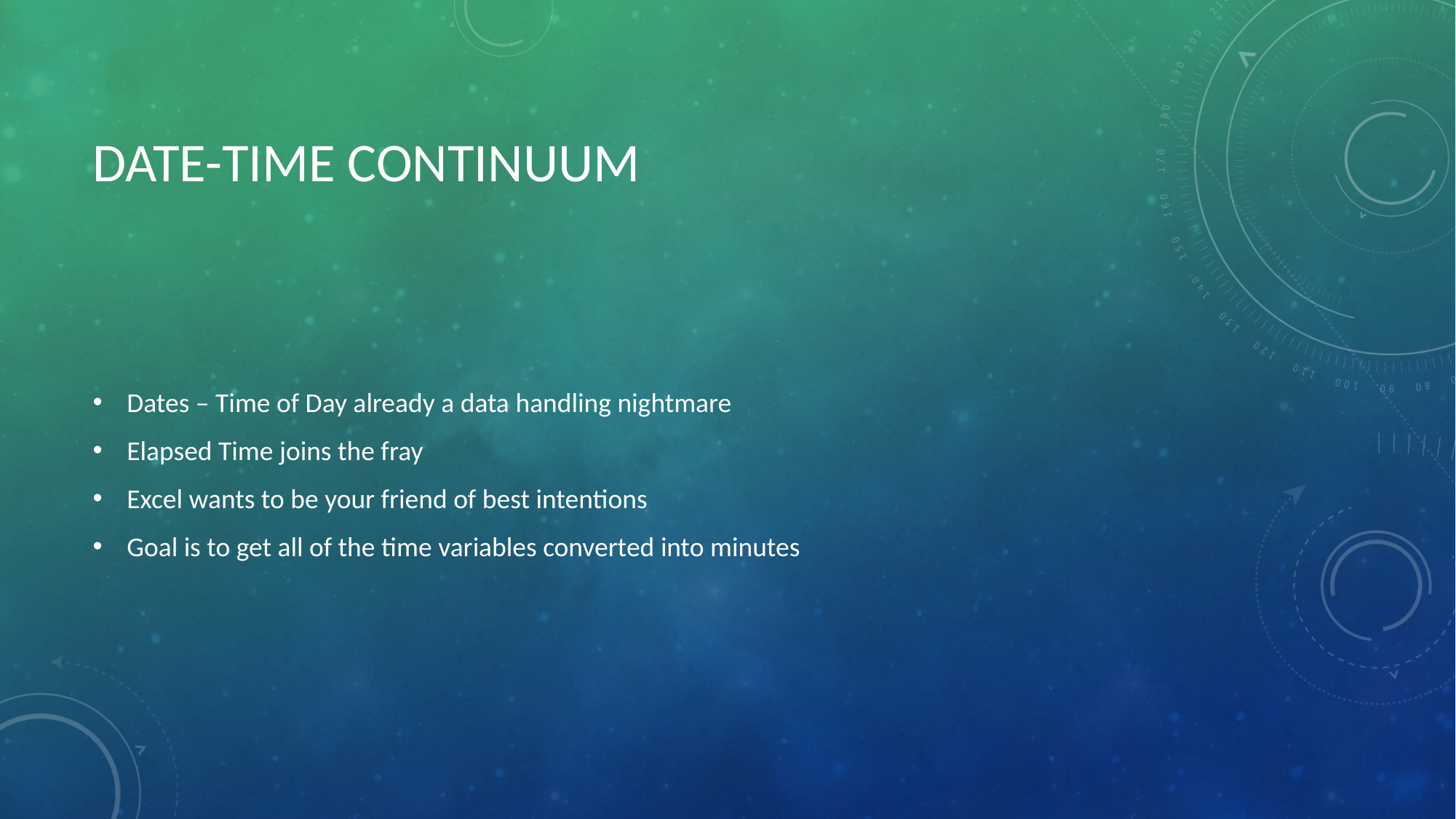

# DATE-TIME CONTINUUM
Dates – Time of Day already a data handling nightmare
Elapsed Time joins the fray
Excel wants to be your friend of best intentions
Goal is to get all of the time variables converted into minutes